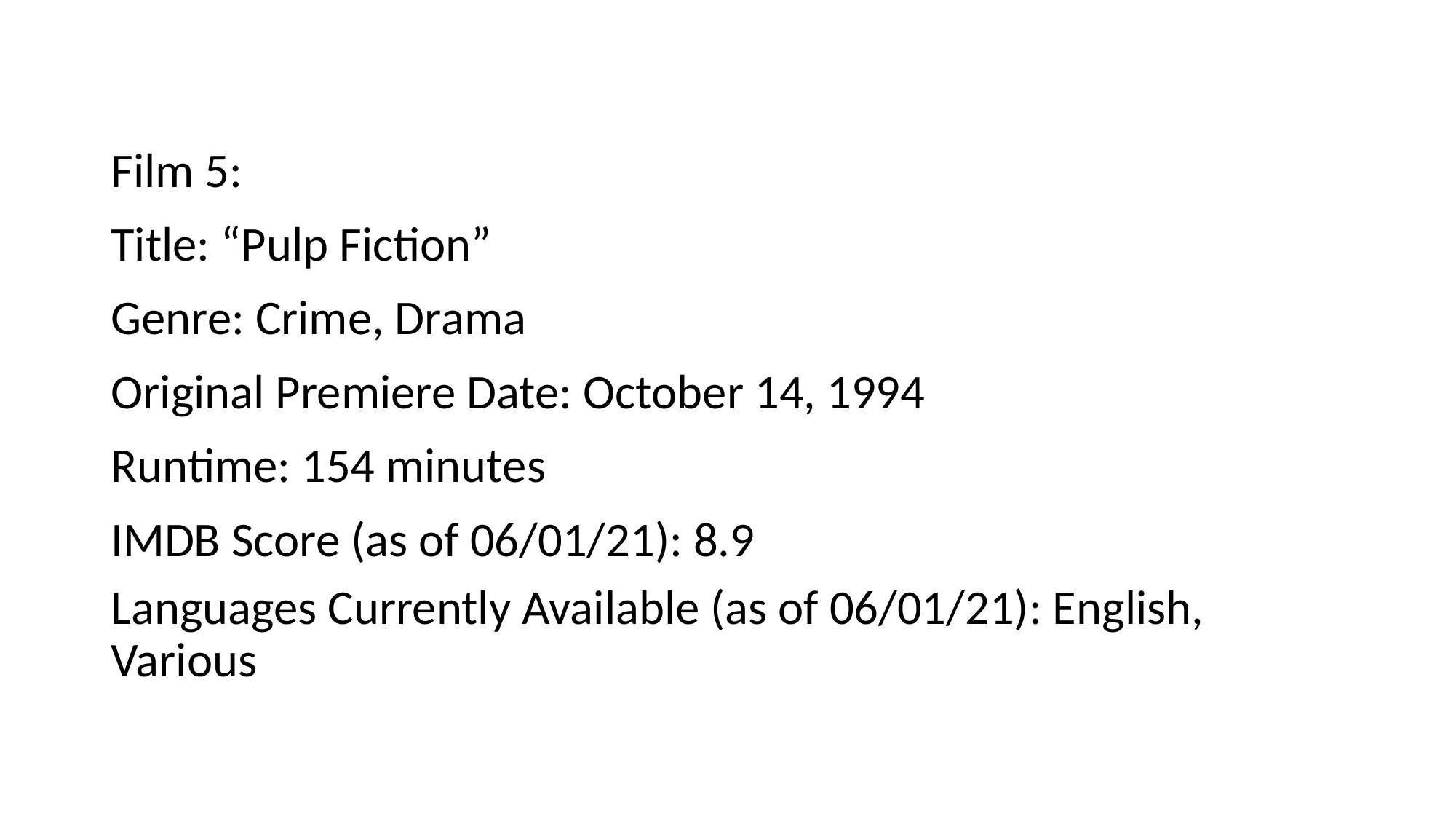

Film 5:
Title: “Pulp Fiction”
Genre: Crime, Drama
Original Premiere Date: October 14, 1994
Runtime: 154 minutes
IMDB Score (as of 06/01/21): 8.9
Languages Currently Available (as of 06/01/21): English, Various